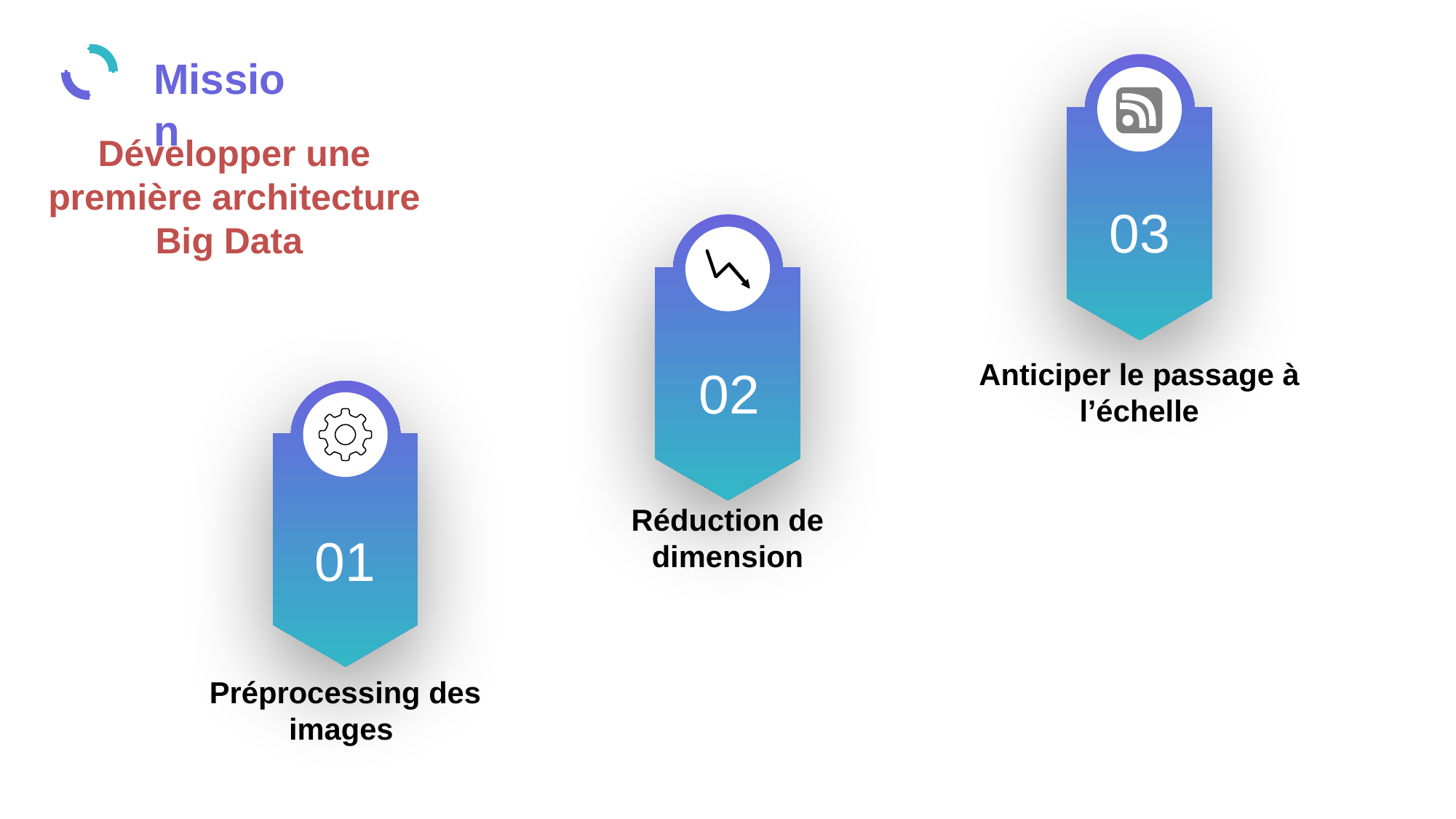

Mission

Développer une première architecture Big Data
03

02
Réduction de dimension

01
Préprocessing des images
Anticiper le passage à l’échelle